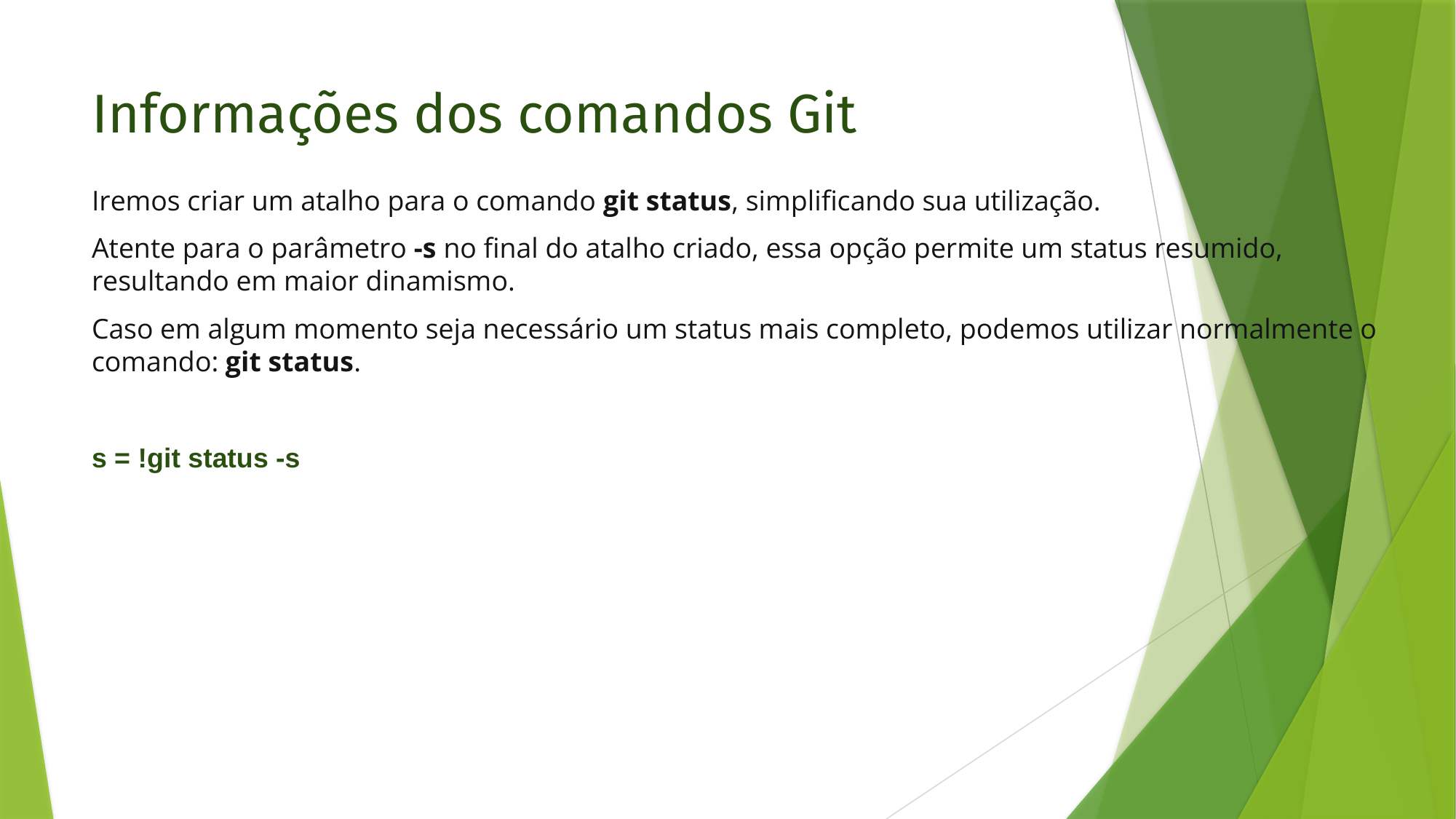

# Informações dos comandos Git
Iremos criar um atalho para o comando git status, simplificando sua utilização.
Atente para o parâmetro -s no final do atalho criado, essa opção permite um status resumido, resultando em maior dinamismo.
Caso em algum momento seja necessário um status mais completo, podemos utilizar normalmente o comando: git status.

s = !git status -s